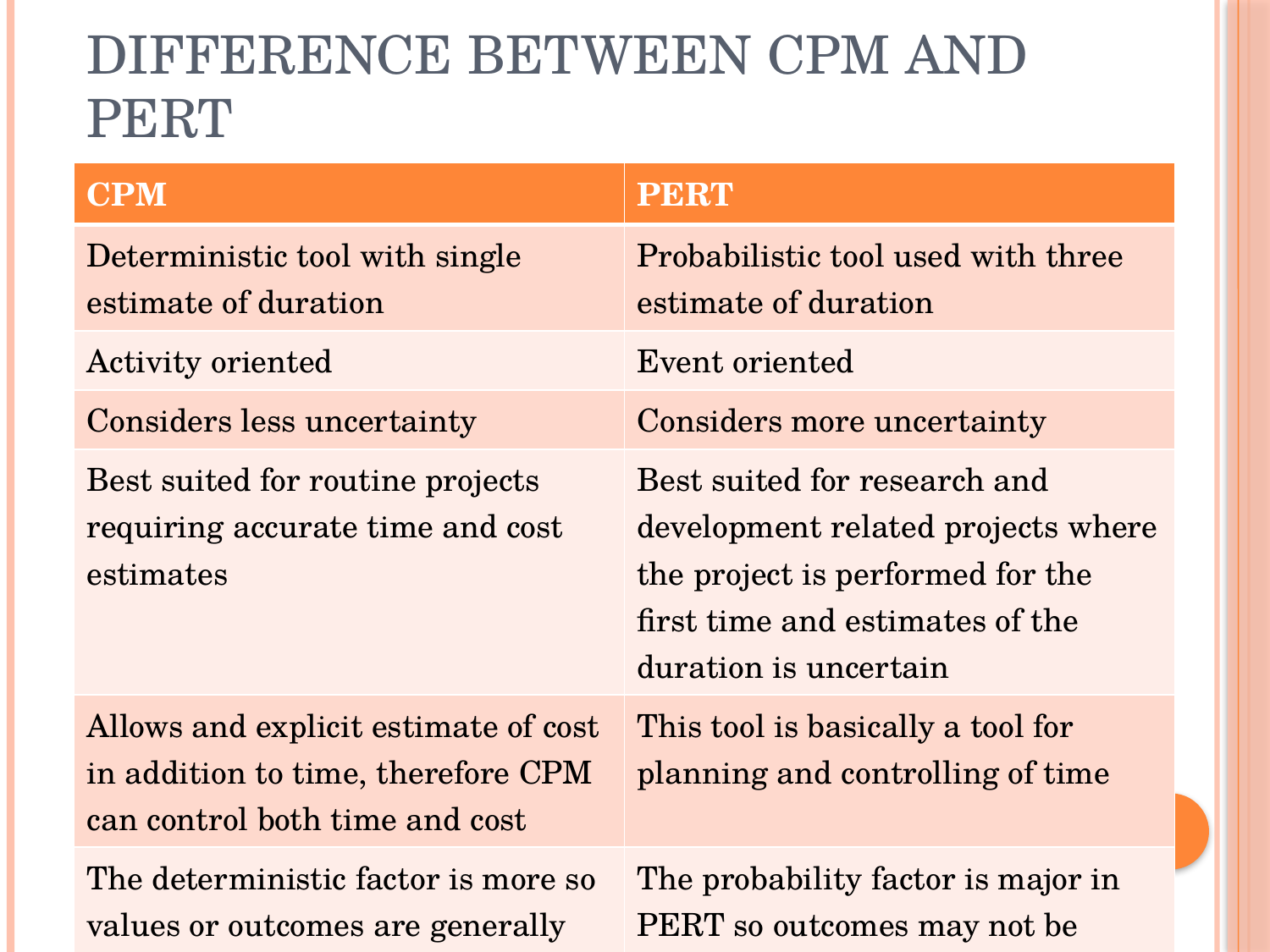

# Difference between Cpm and Pert
| CPM | PERT |
| --- | --- |
| Deterministic tool with single estimate of duration | Probabilistic tool used with three estimate of duration |
| Activity oriented | Event oriented |
| Considers less uncertainty | Considers more uncertainty |
| Best suited for routine projects requiring accurate time and cost estimates | Best suited for research and development related projects where the project is performed for the first time and estimates of the duration is uncertain |
| Allows and explicit estimate of cost in addition to time, therefore CPM can control both time and cost | This tool is basically a tool for planning and controlling of time |
| The deterministic factor is more so values or outcomes are generally accurate and realistic | The probability factor is major in PERT so outcomes may not be accurate |
| Easy to maintain | Costly to maintain |